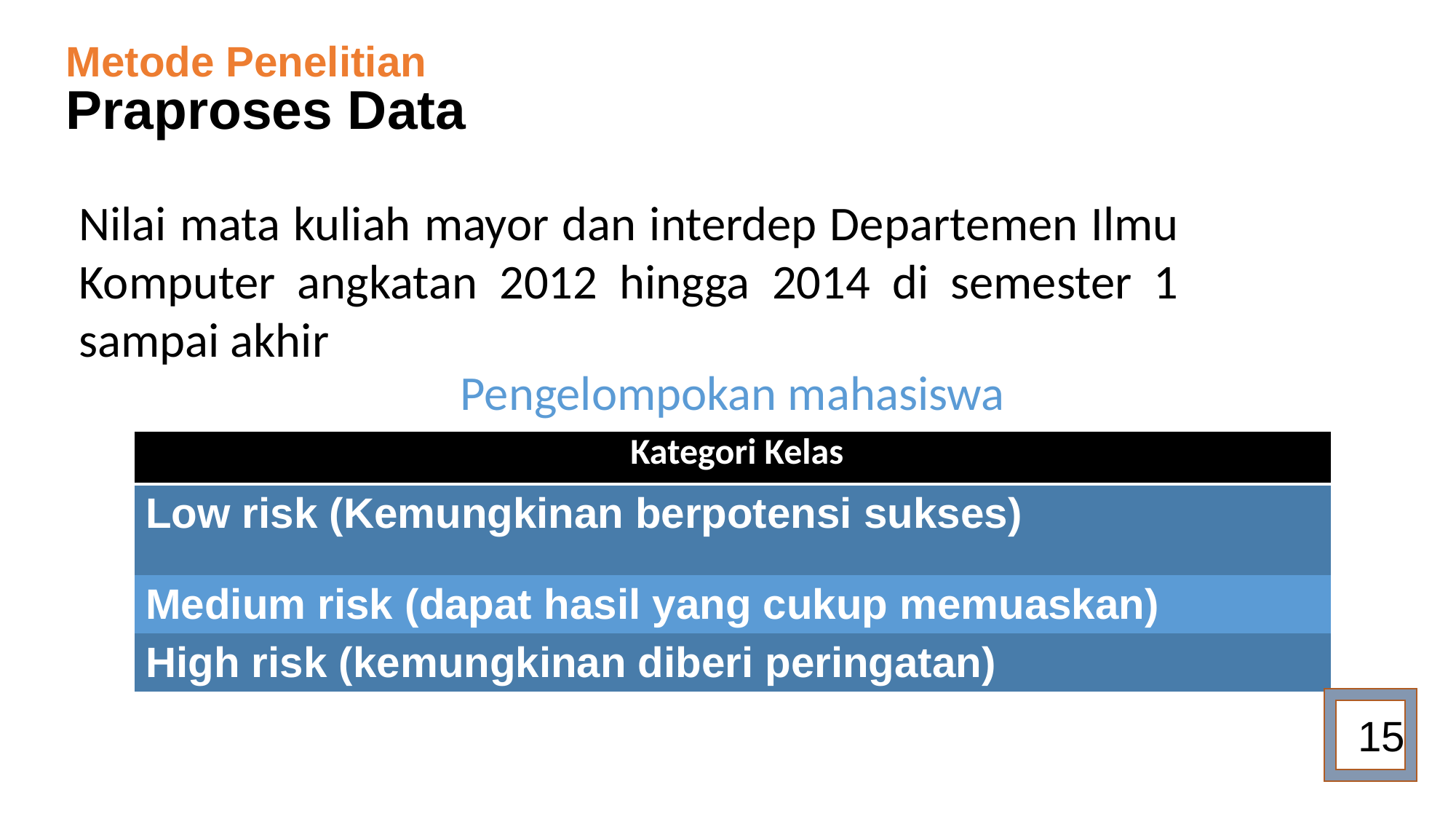

Metode Penelitian
Praproses Data
Nilai mata kuliah mayor dan interdep Departemen Ilmu Komputer angkatan 2012 hingga 2014 di semester 1 sampai akhir
Pengelompokan mahasiswa
| Kategori Kelas |
| --- |
| Low risk (Kemungkinan berpotensi sukses) |
| Medium risk (dapat hasil yang cukup memuaskan) |
| High risk (kemungkinan diberi peringatan) |

15